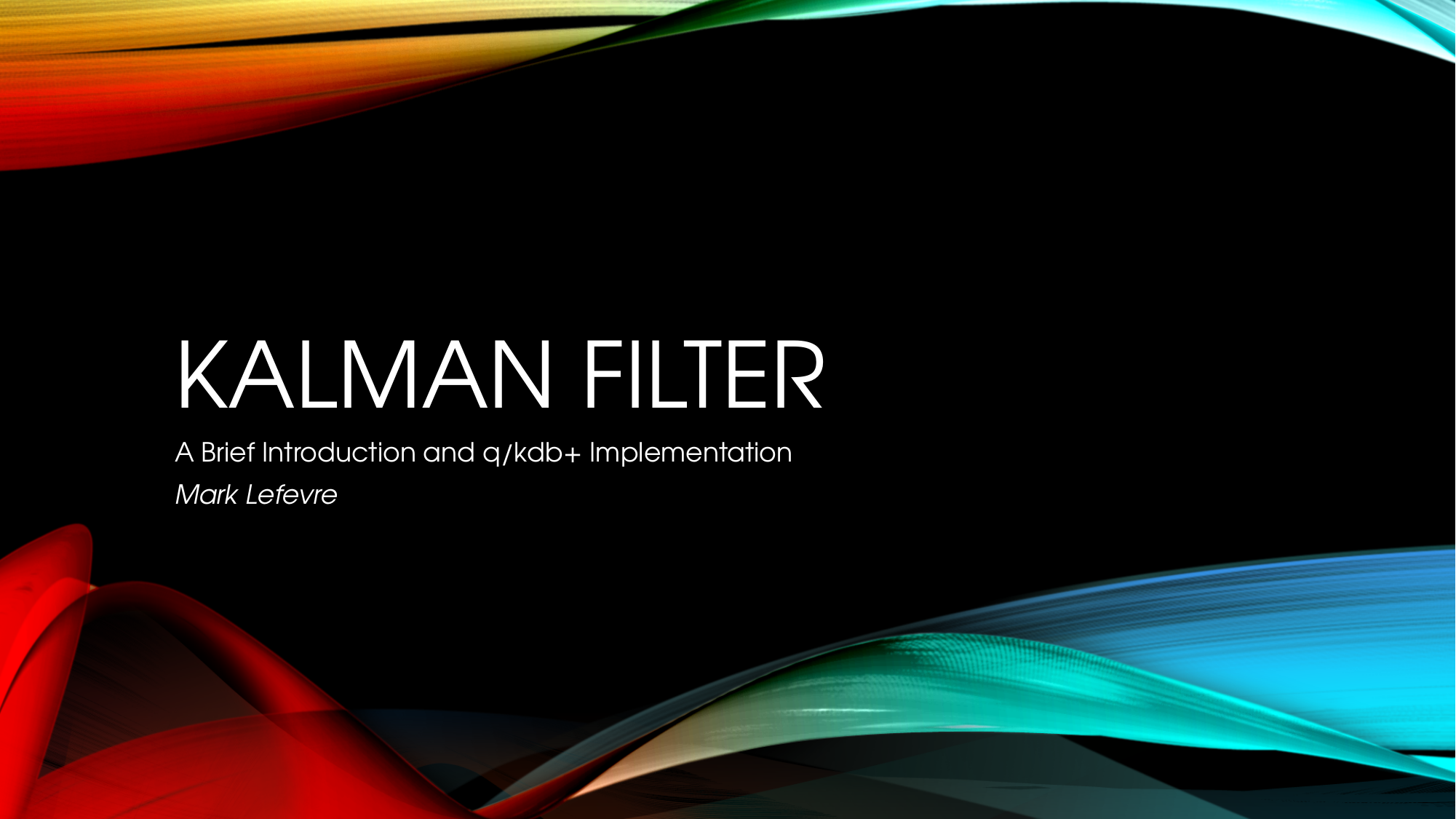

# KALMAN FILTER
A Brief Introduction and q/kdb+ Implementation
Mark Lefevre